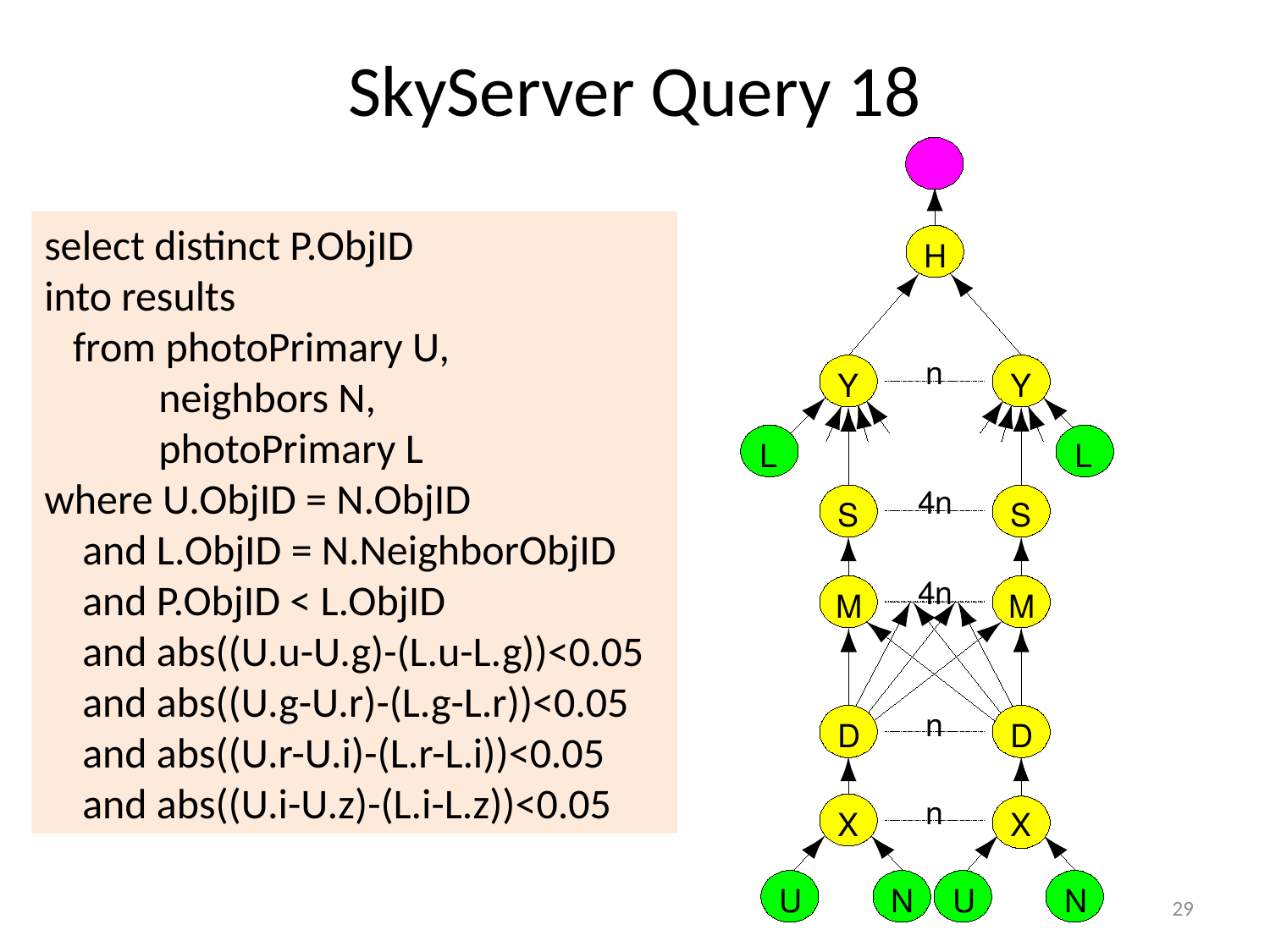

# SkyServer Query 18

H

n

Y
Y

L
L
4n

S
S

4n

M
M

n

D
D

n

X
X

U
N
U
N
select distinct P.ObjID
into results
   from photoPrimary U,
            neighbors N,
            photoPrimary L
where U.ObjID = N.ObjID
    and L.ObjID = N.NeighborObjID
    and P.ObjID < L.ObjID
    and abs((U.u-U.g)-(L.u-L.g))<0.05
    and abs((U.g-U.r)-(L.g-L.r))<0.05
    and abs((U.r-U.i)-(L.r-L.i))<0.05
    and abs((U.i-U.z)-(L.i-L.z))<0.05
29